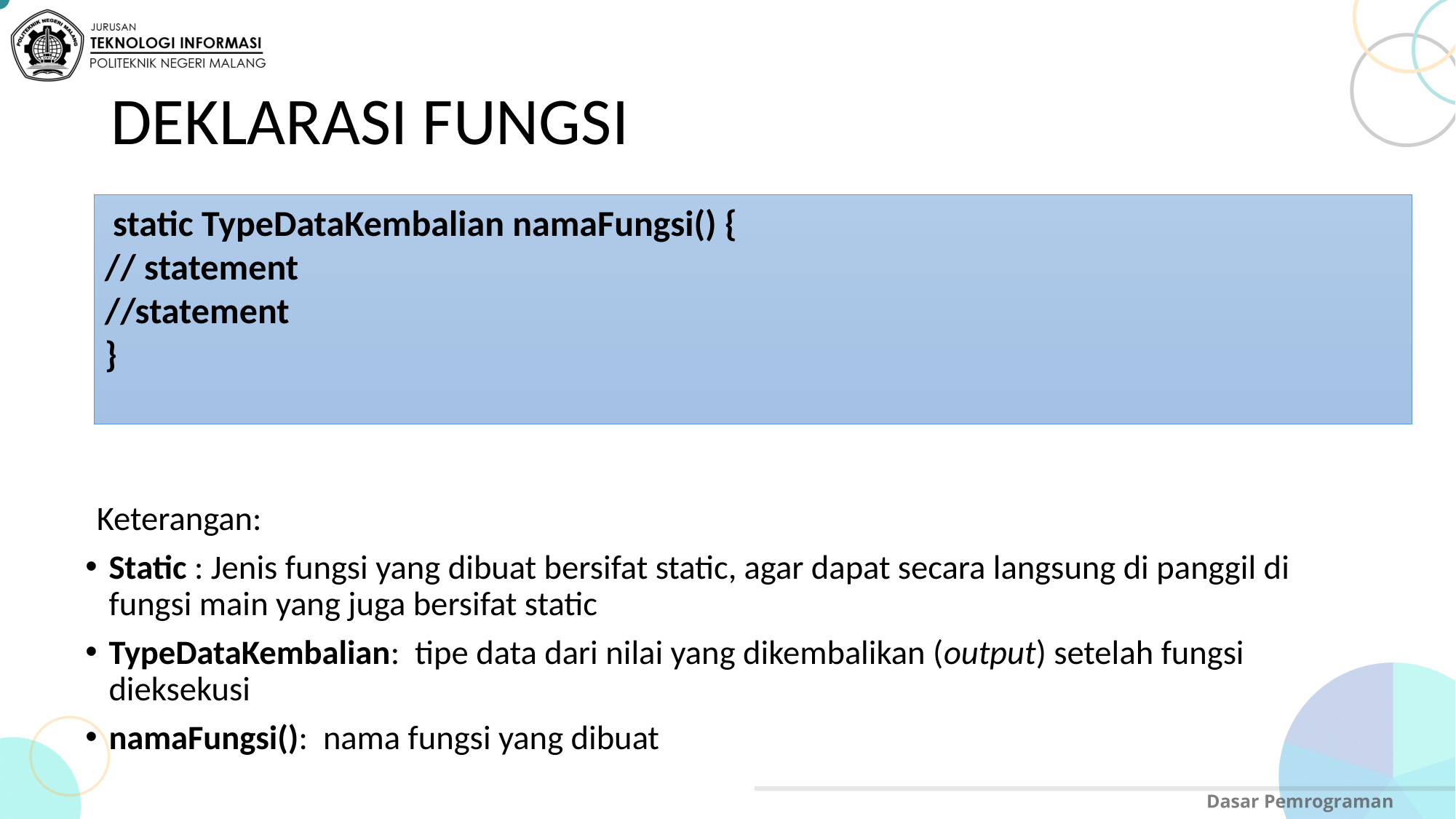

# DEKLARASI FUNGSI
 static TypeDataKembalian namaFungsi() {
// statement
//statement
}

Keterangan:
Static : Jenis fungsi yang dibuat bersifat static, agar dapat secara langsung di panggil di fungsi main yang juga bersifat static
TypeDataKembalian:  tipe data dari nilai yang dikembalikan (output) setelah fungsi dieksekusi
namaFungsi():  nama fungsi yang dibuat